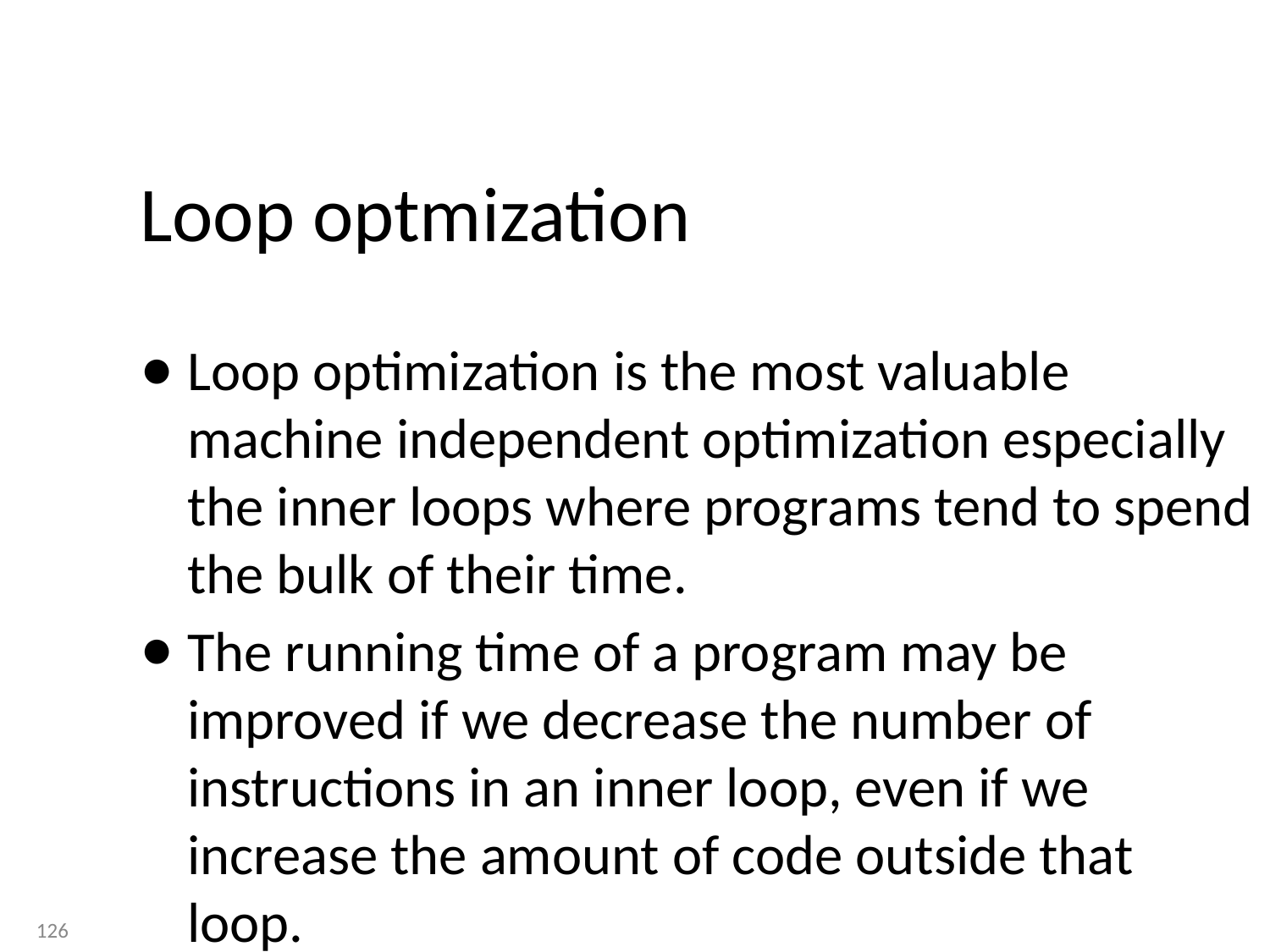

# Loop optmization
Loop optimization is the most valuable machine independent optimization especially the inner loops where programs tend to spend the bulk of their time.
The running time of a program may be improved if we decrease the number of instructions in an inner loop, even if we increase the amount of code outside that loop.
126